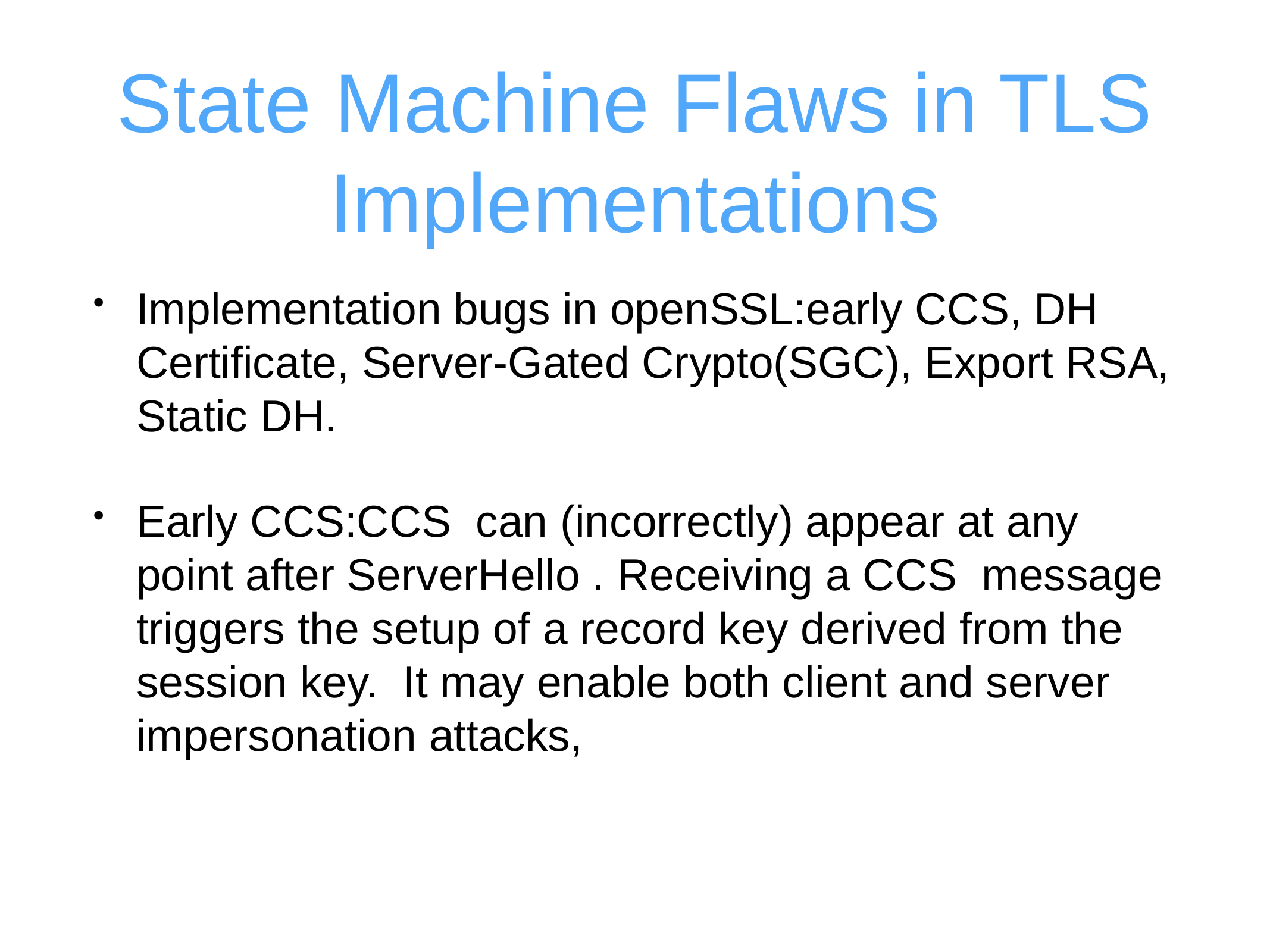

# State Machine Flaws in TLS Implementations
Implementation bugs in openSSL:early CCS, DH Certificate, Server-Gated Crypto(SGC), Export RSA, Static DH.
Early CCS:CCS  can (incorrectly) appear at any point after ServerHello . Receiving a CCS  message triggers the setup of a record key derived from the session key.  It may enable both client and server impersonation attacks,